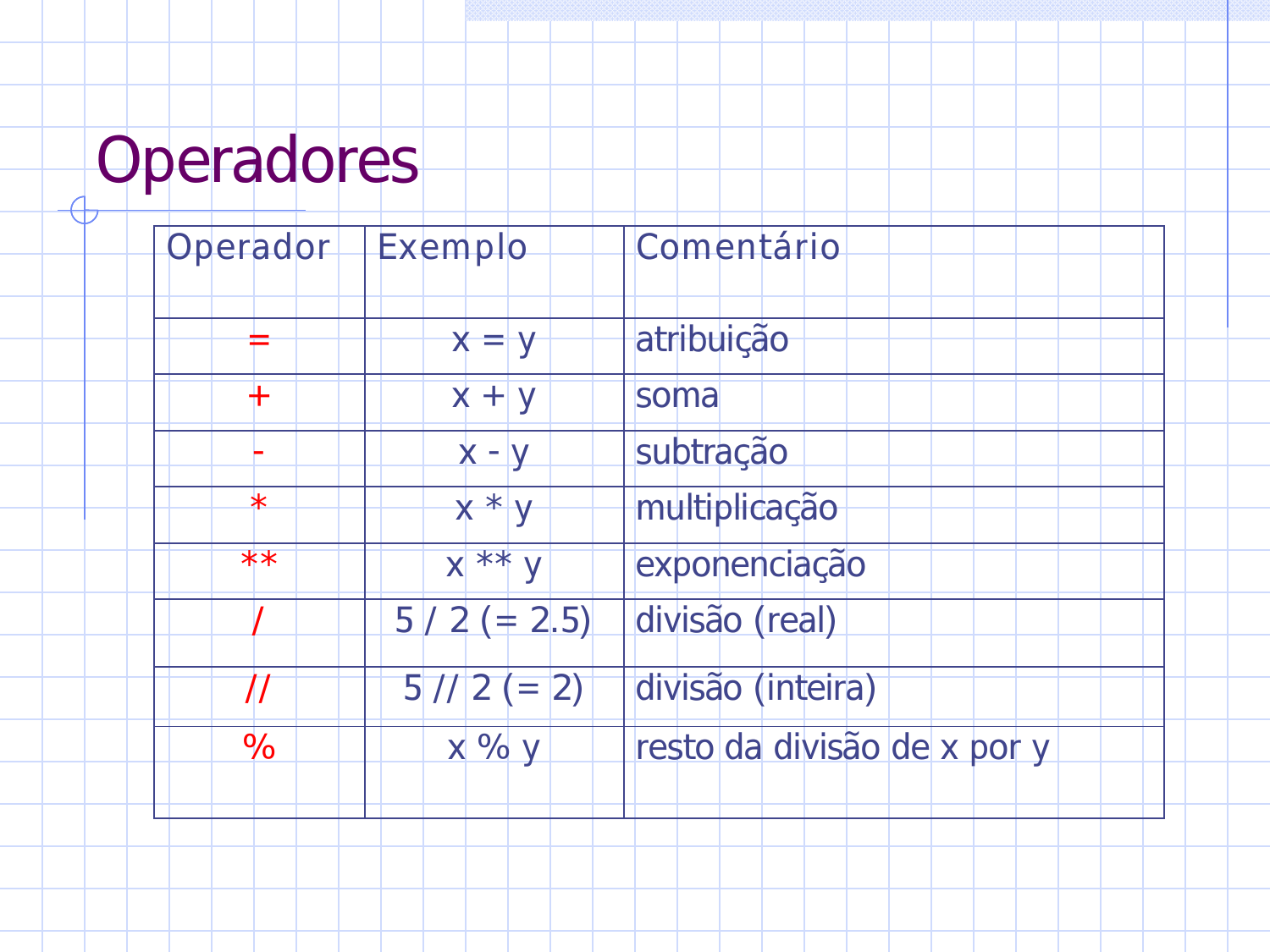

# Operadores
| Operador | Exemplo | Comentário |
| --- | --- | --- |
| = | x = y | atribuição |
| + | x + y | soma |
| - | x - y | subtração |
| \* | x \* y | multiplicação |
| \*\* | x \*\* y | exponenciação |
| / | 5 / 2 (= 2.5) | divisão (real) |
| // | 5 // 2 (= 2) | divisão (inteira) |
| % | x % y | resto da divisão de x por y |